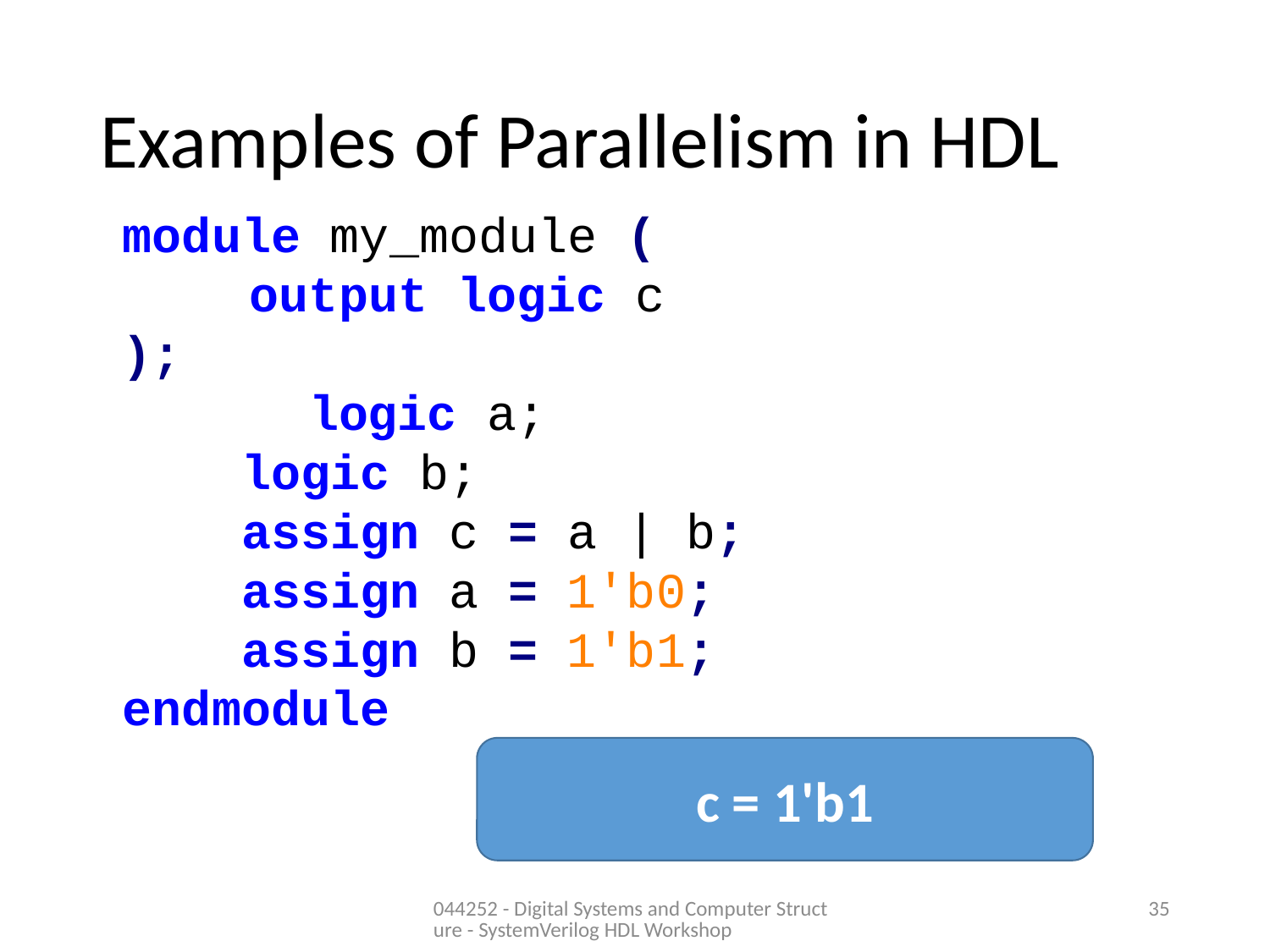

# Examples of Parallelism in HDL
module my_module (
	output logic c
);
	  logic a;
    logic b;
    assign c = a | b;
    assign a = 1'b0;
    assign b = 1'b1;
endmodule

c = 1'b1
044252 - Digital Systems and Computer Structure - SystemVerilog HDL Workshop
35